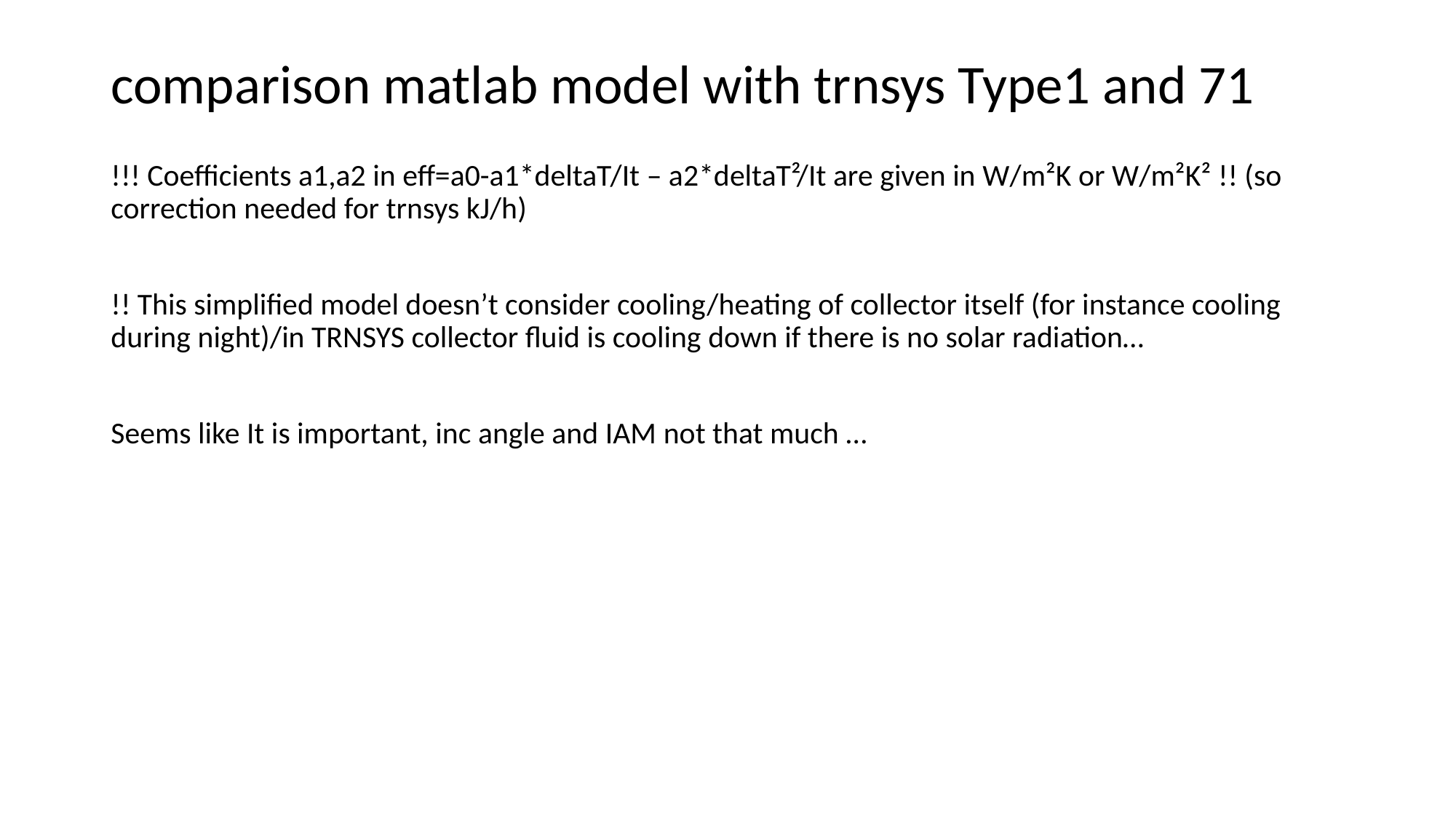

# comparison matlab model with trnsys Type1 and 71
!!! Coefficients a1,a2 in eff=a0-a1*deltaT/It – a2*deltaT²/It are given in W/m²K or W/m²K² !! (so correction needed for trnsys kJ/h)

!! This simplified model doesn’t consider cooling/heating of collector itself (for instance cooling during night)/in TRNSYS collector fluid is cooling down if there is no solar radiation…

Seems like It is important, inc angle and IAM not that much …